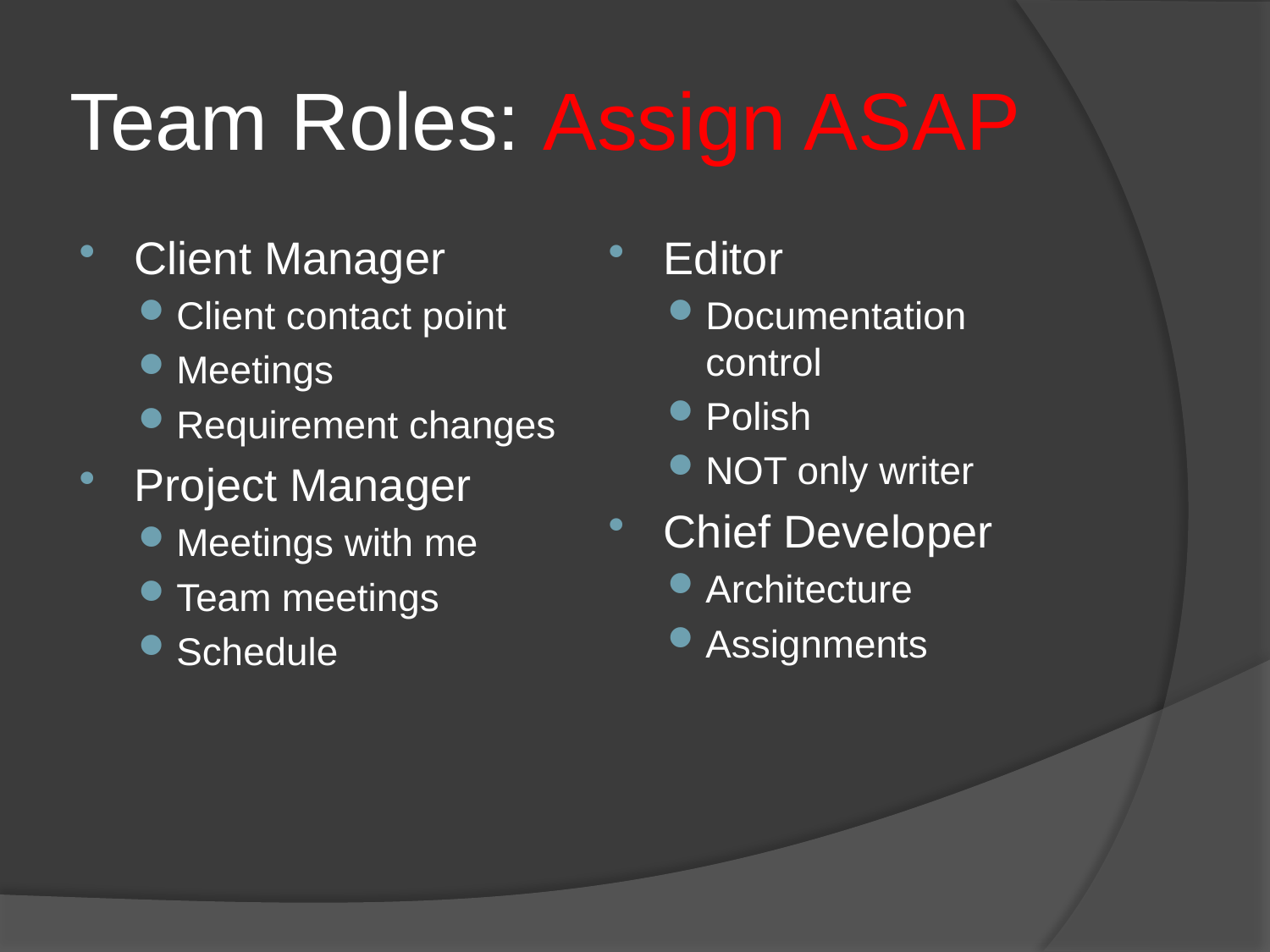

# Team Roles: Assign ASAP
Client Manager
Client contact point
Meetings
Requirement changes
Project Manager
Meetings with me
Team meetings
Schedule
Editor
Documentation control
Polish
NOT only writer
Chief Developer
Architecture
Assignments